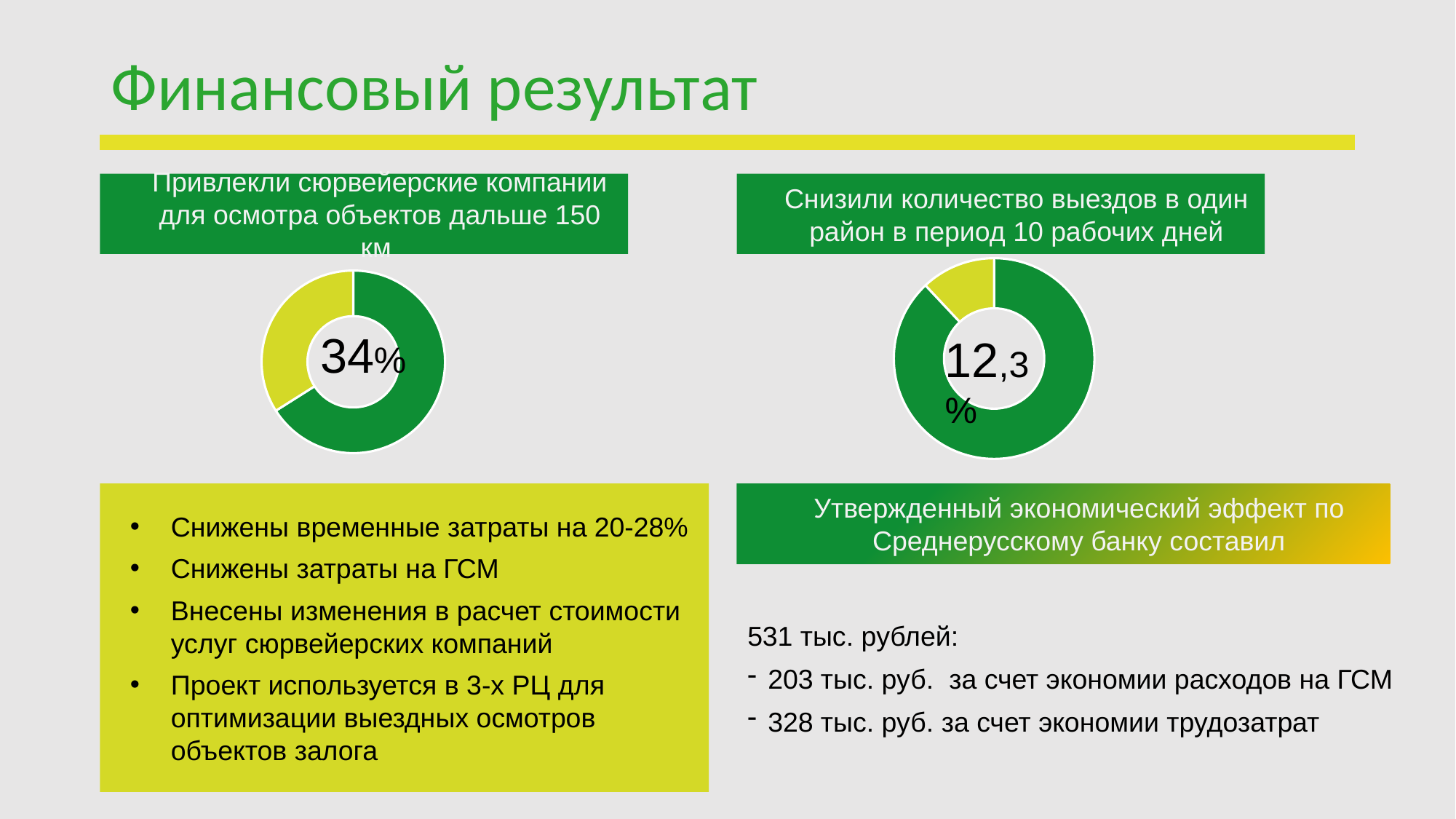

# Финансовый результат
Привлекли сюрвейерские компании для осмотра объектов дальше 150 км
Снизили количество выездов в один район в период 10 рабочих дней

### Chart

| Category |  |
|---|---|

### Chart

| Category |  |
|---|---|
34%
12,3%
Снижены временные затраты на 20-28%
Снижены затраты на ГСМ
Внесены изменения в расчет стоимости услуг сюрвейерских компаний
Проект используется в 3-х РЦ для оптимизации выездных осмотров объектов залога
Утвержденный экономический эффект по Среднерусскому банку составил
531 тыс. рублей:
203 тыс. руб.  за счет экономии расходов на ГСМ
328 тыс. руб. за счет экономии трудозатрат